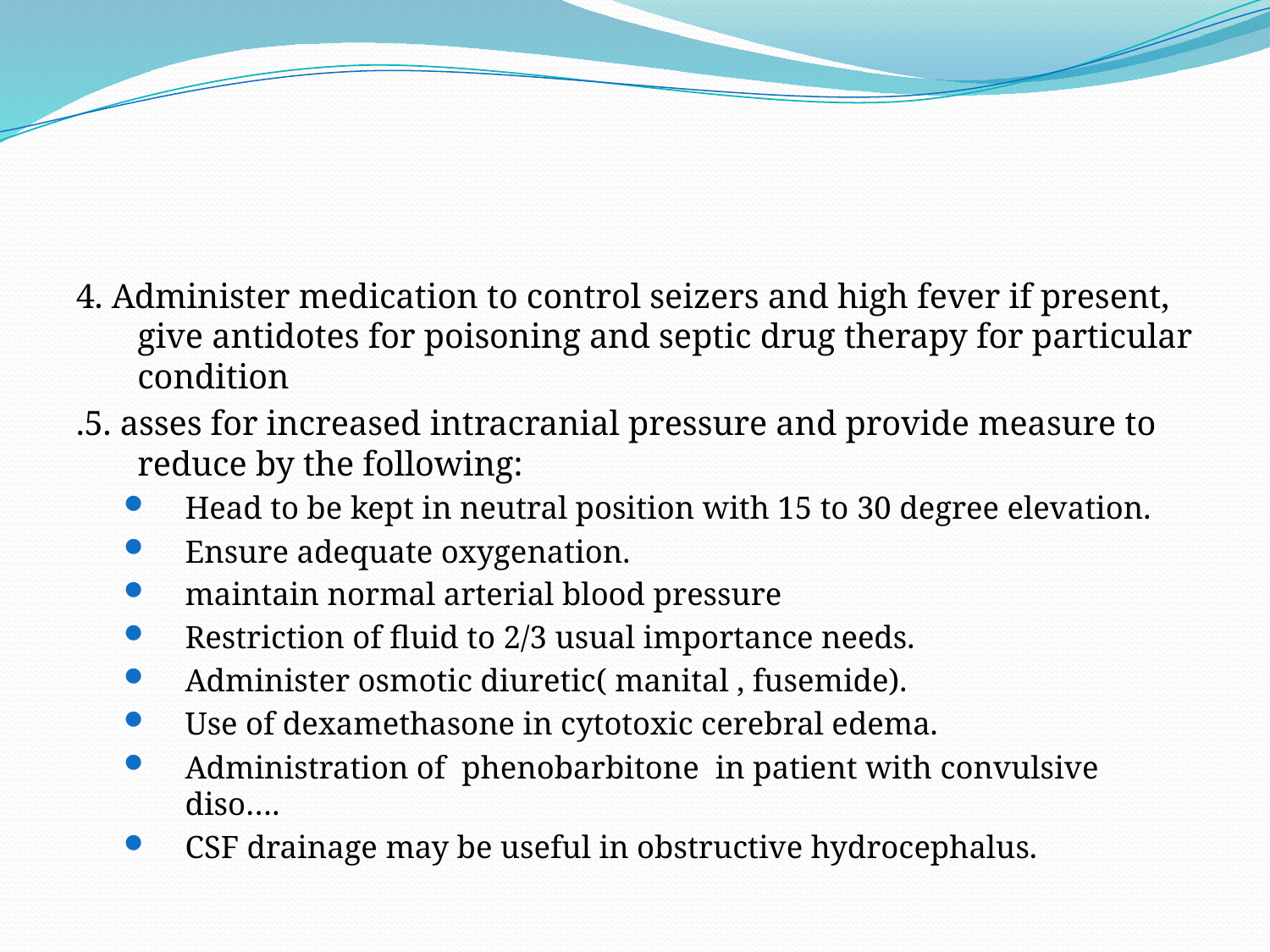

#
4. Administer medication to control seizers and high fever if present, give antidotes for poisoning and septic drug therapy for particular condition
.5. asses for increased intracranial pressure and provide measure to reduce by the following:
Head to be kept in neutral position with 15 to 30 degree elevation.
Ensure adequate oxygenation.
maintain normal arterial blood pressure
Restriction of fluid to 2/3 usual importance needs.
Administer osmotic diuretic( manital , fusemide).
Use of dexamethasone in cytotoxic cerebral edema.
Administration of  phenobarbitone  in patient with convulsive diso….
CSF drainage may be useful in obstructive hydrocephalus.